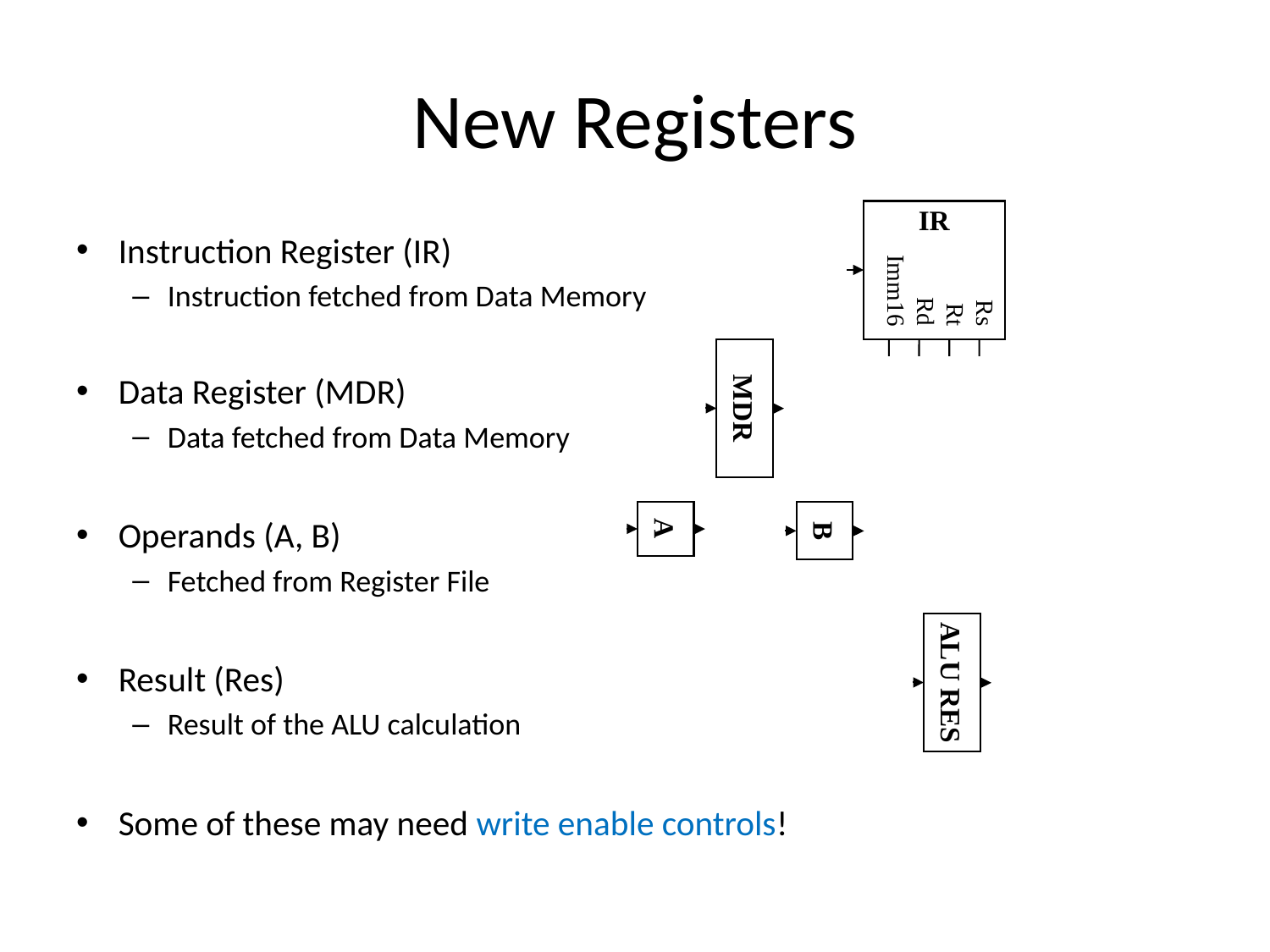

# New Registers
IR

Instruction Register (IR)
Instruction fetched from Data Memory

Data Register (MDR)
Data fetched from Data Memory

Operands (A, B)
Fetched from Register File

Result (Res)
Result of the ALU calculation

Some of these may need write enable controls!
Rs
Rt
Rd
Imm16

MDR

A
B

ALU RES